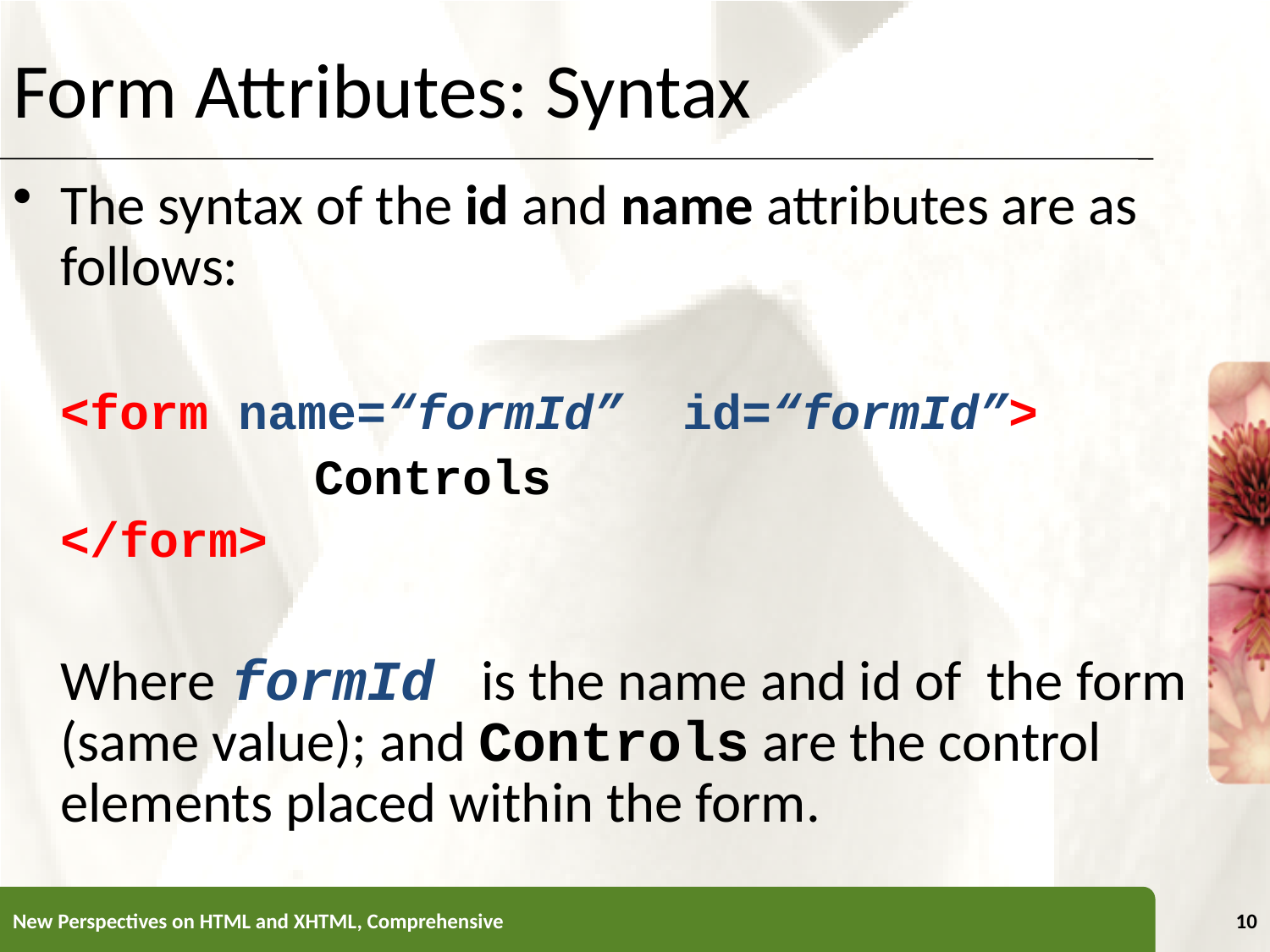

Form Attributes: Syntax
The syntax of the id and name attributes are as follows:

	<form name=“formId”  id=“formId”>
			Controls
	</form>

	Where formId  is the name and id of  the form (same value); and Controls are the control elements placed within the form.
New Perspectives on HTML and XHTML, Comprehensive
10